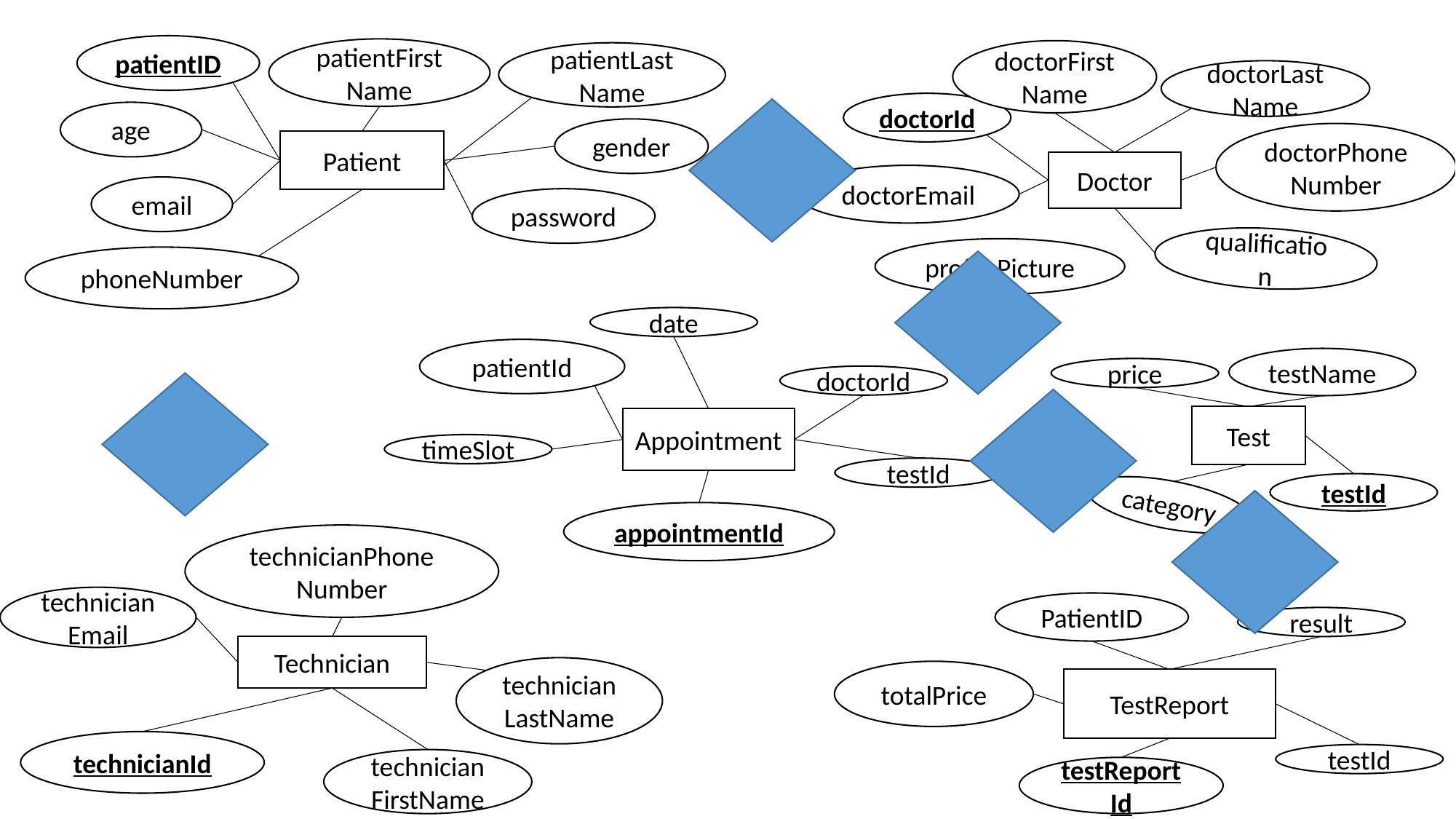

patientID
patientFirstName
doctorFirstName
patientLastName
doctorLastName
doctorId

age
gender
doctorPhoneNumber
Patient
Doctor
doctorEmail
email
password
qualification
profilePicture
phoneNumber

date
patientId
testName
price
doctorId

Test
Appointment
timeSlot
testId
testId
category

appointmentId
technicianPhoneNumber
technicianEmail
PatientID
result
Technician
technicianLastName
totalPrice
TestReport
technicianId
testId
technicianFirstName
testReportId